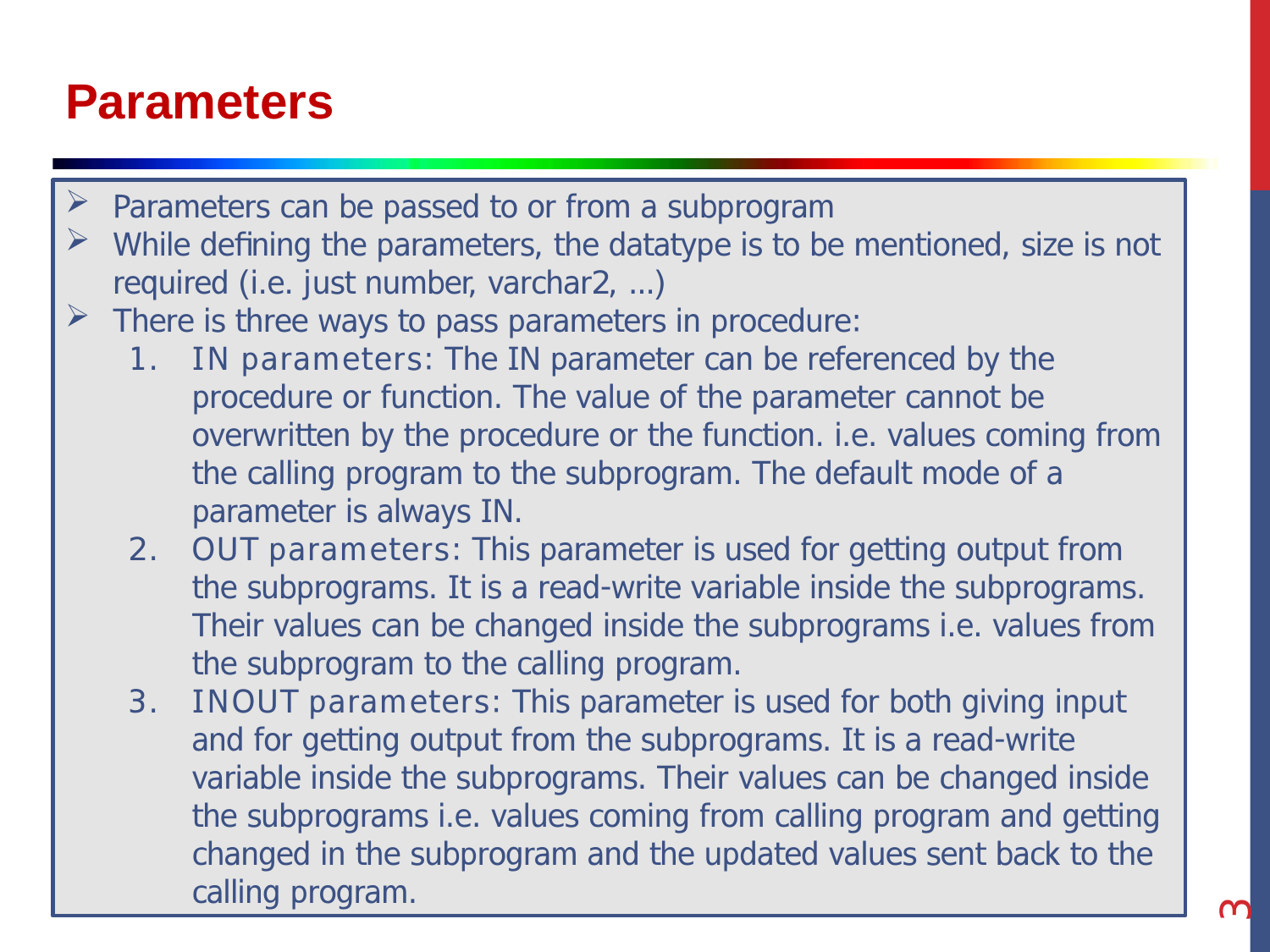

Parameters
Parameters can be passed to or from a subprogram
While defining the parameters, the datatype is to be mentioned, size is not required (i.e. just number, varchar2, …)
There is three ways to pass parameters in procedure:
IN parameters: The IN parameter can be referenced by the procedure or function. The value of the parameter cannot be overwritten by the procedure or the function. i.e. values coming from the calling program to the subprogram. The default mode of a parameter is always IN.
OUT parameters: This parameter is used for getting output from the subprograms. It is a read-write variable inside the subprograms. Their values can be changed inside the subprograms i.e. values from the subprogram to the calling program.
INOUT parameters: This parameter is used for both giving input and for getting output from the subprograms. It is a read-write variable inside the subprograms. Their values can be changed inside the subprograms i.e. values coming from calling program and getting changed in the subprogram and the updated values sent back to the calling program.
3